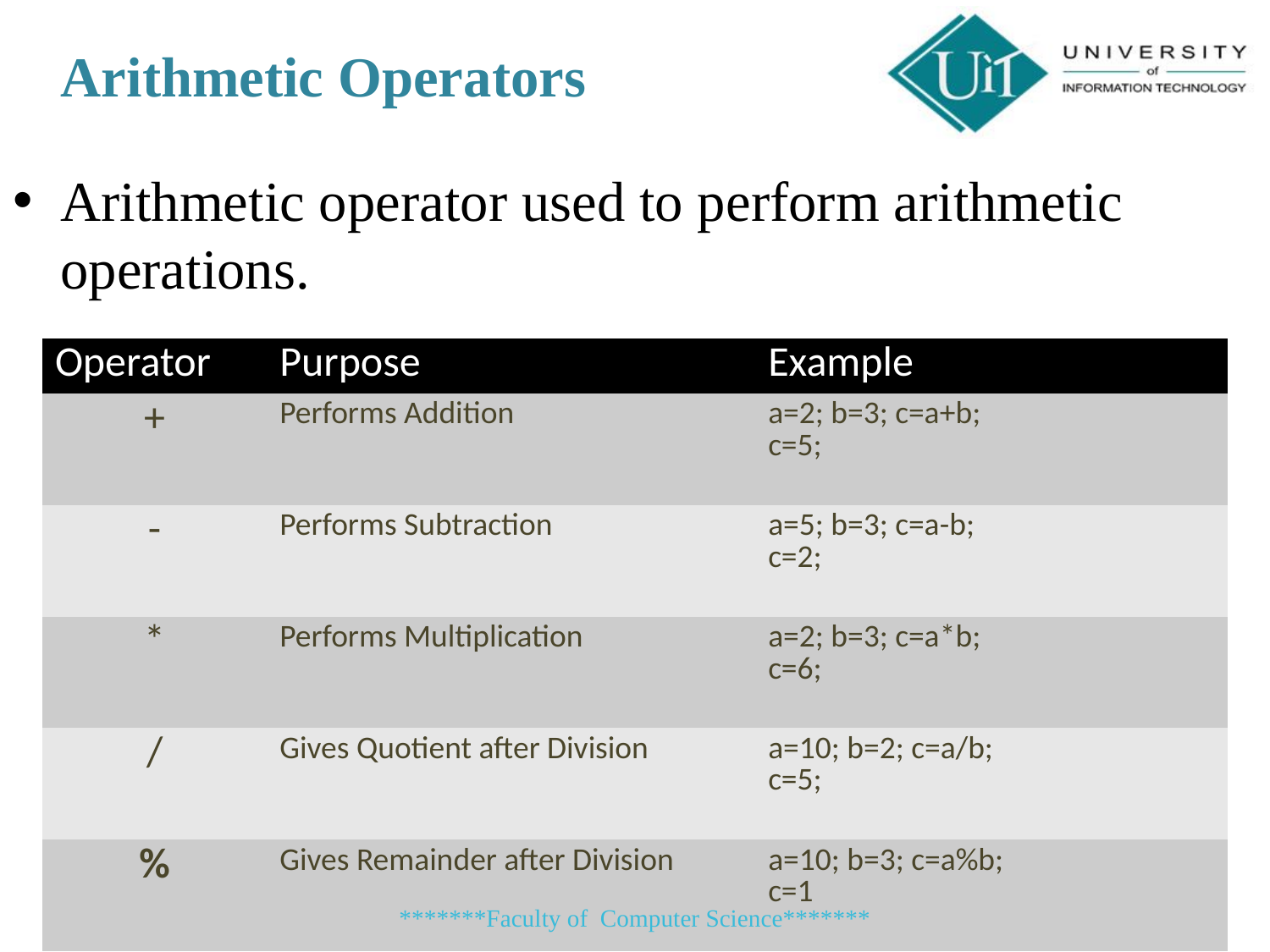

Arithmetic Operators
Arithmetic operator used to perform arithmetic operations.
| Operator | Purpose | Example |
| --- | --- | --- |
| + | Performs Addition | a=2; b=3; c=a+b; c=5; |
| - | Performs Subtraction | a=5; b=3; c=a-b; c=2; |
| \* | Performs Multiplication | a=2; b=3; c=a\*b; c=6; |
| / | Gives Quotient after Division | a=10; b=2; c=a/b; c=5; |
| % | Gives Remainder after Division | a=10; b=3; c=a%b; c=1 |
*******Faculty of  Computer Science*******